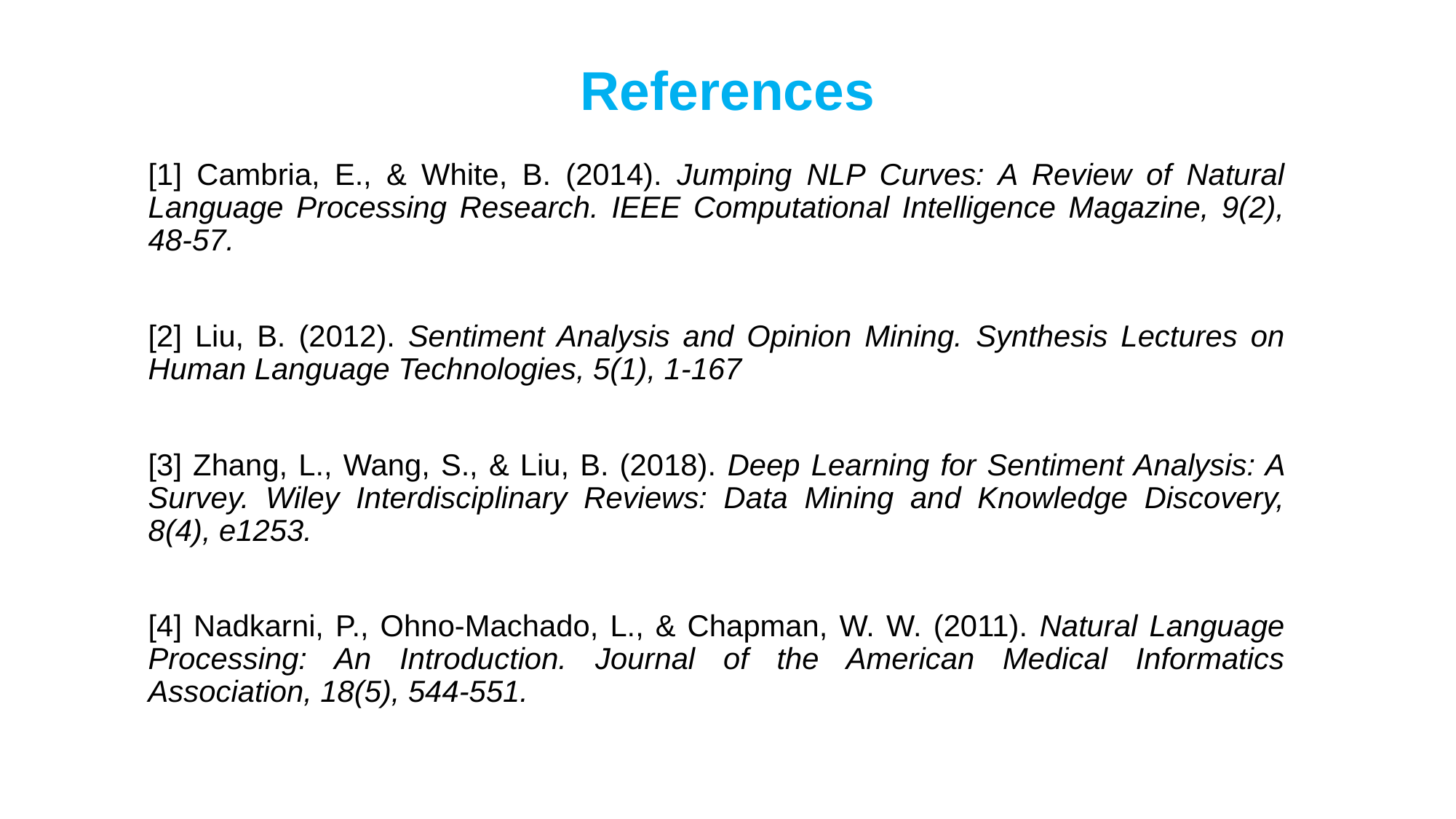

# References
[1] Cambria, E., & White, B. (2014). Jumping NLP Curves: A Review of Natural Language Processing Research. IEEE Computational Intelligence Magazine, 9(2), 48-57.

[2] Liu, B. (2012). Sentiment Analysis and Opinion Mining. Synthesis Lectures on Human Language Technologies, 5(1), 1-167

[3] Zhang, L., Wang, S., & Liu, B. (2018). Deep Learning for Sentiment Analysis: A Survey. Wiley Interdisciplinary Reviews: Data Mining and Knowledge Discovery, 8(4), e1253.

[4] Nadkarni, P., Ohno-Machado, L., & Chapman, W. W. (2011). Natural Language Processing: An Introduction. Journal of the American Medical Informatics Association, 18(5), 544-551.